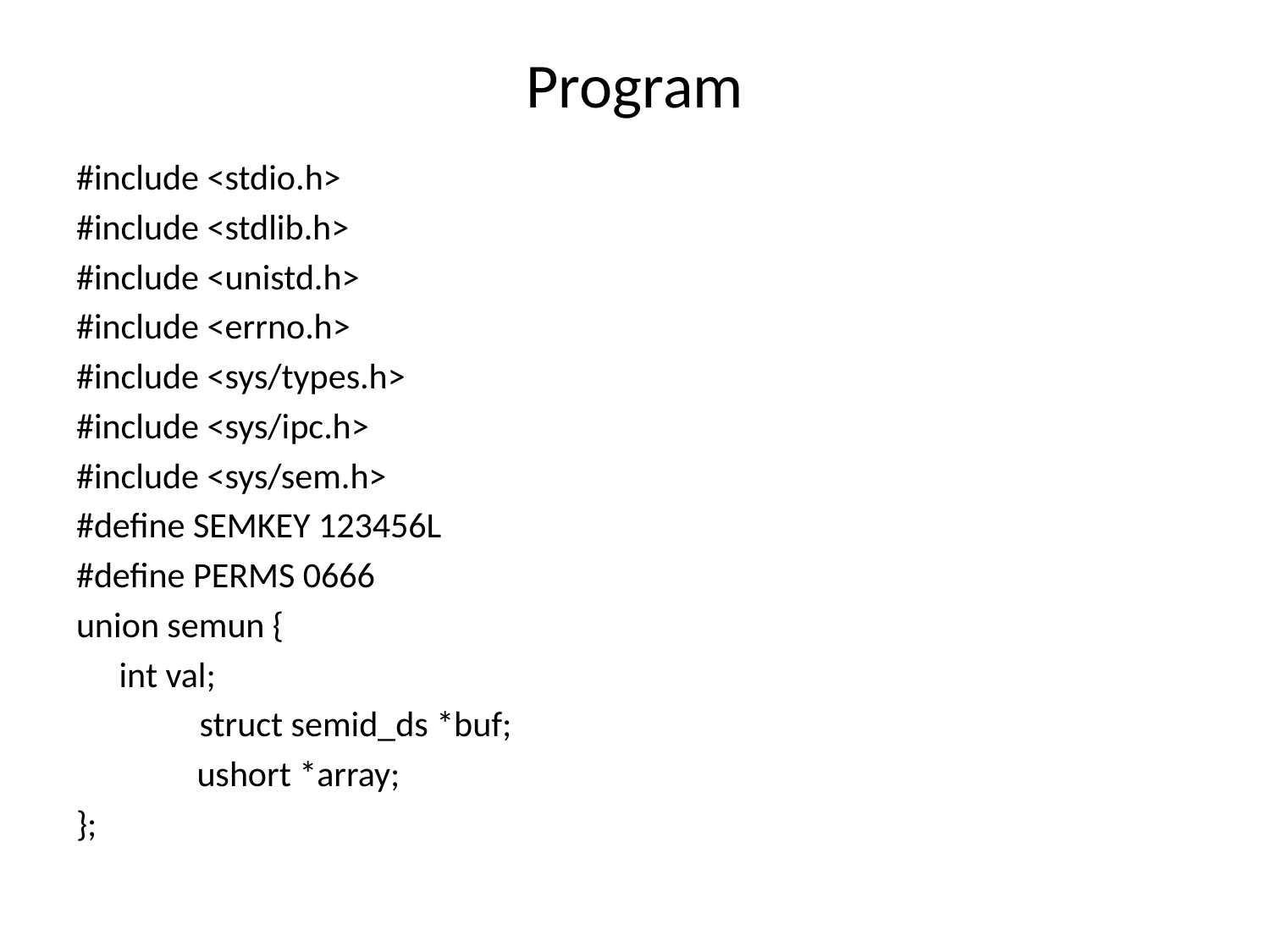

# Program
#include <stdio.h>
#include <stdlib.h>
#include <unistd.h>
#include <errno.h>
#include <sys/types.h>
#include <sys/ipc.h>
#include <sys/sem.h>
#define SEMKEY 123456L
#define PERMS 0666
union semun {
		int val;
	          struct semid_ds *buf;
               ushort *array;
};